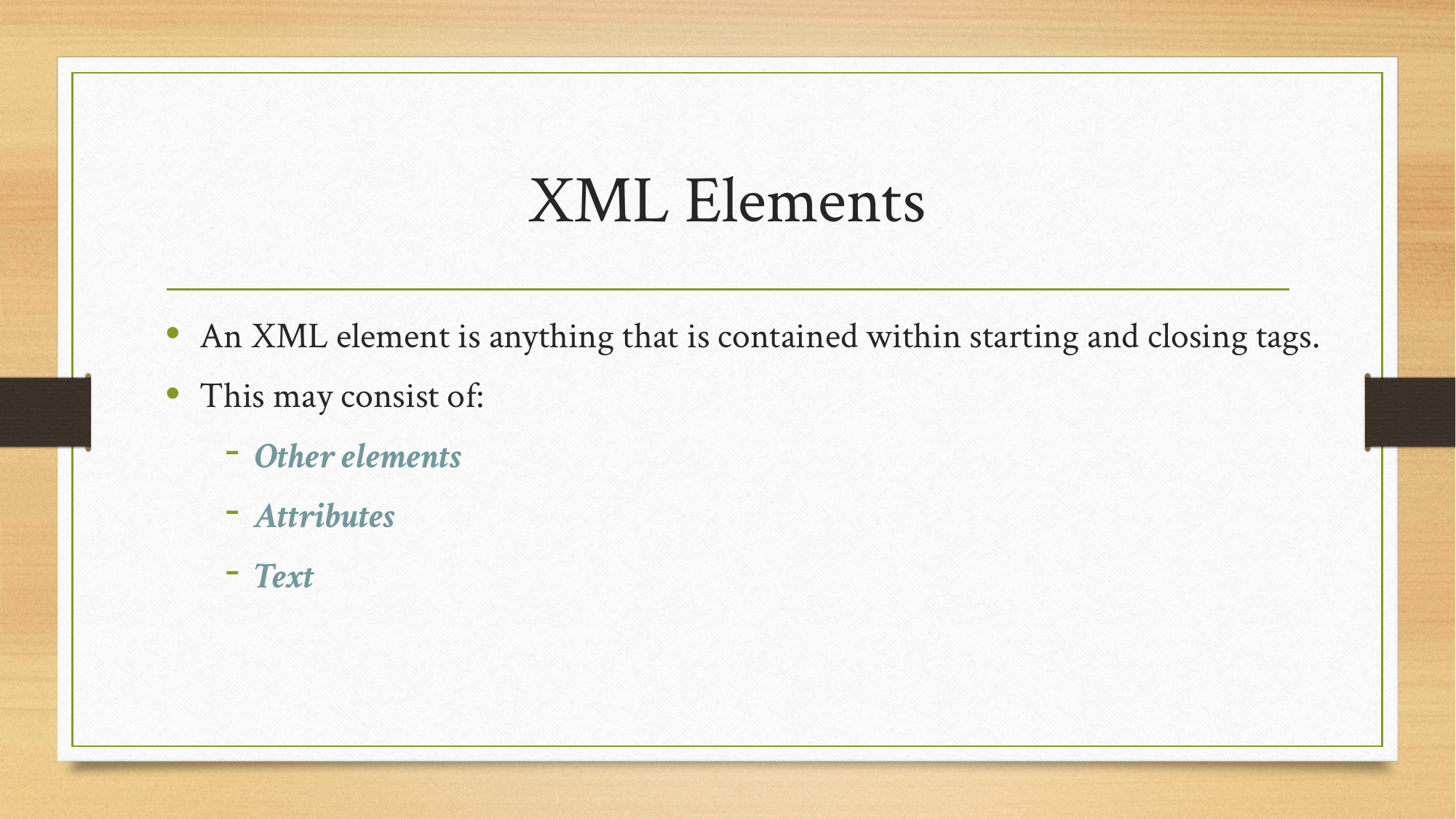

# XML Elements
An XML element is anything that is contained within starting and closing tags.
This may consist of:
Other elements
Attributes
Text